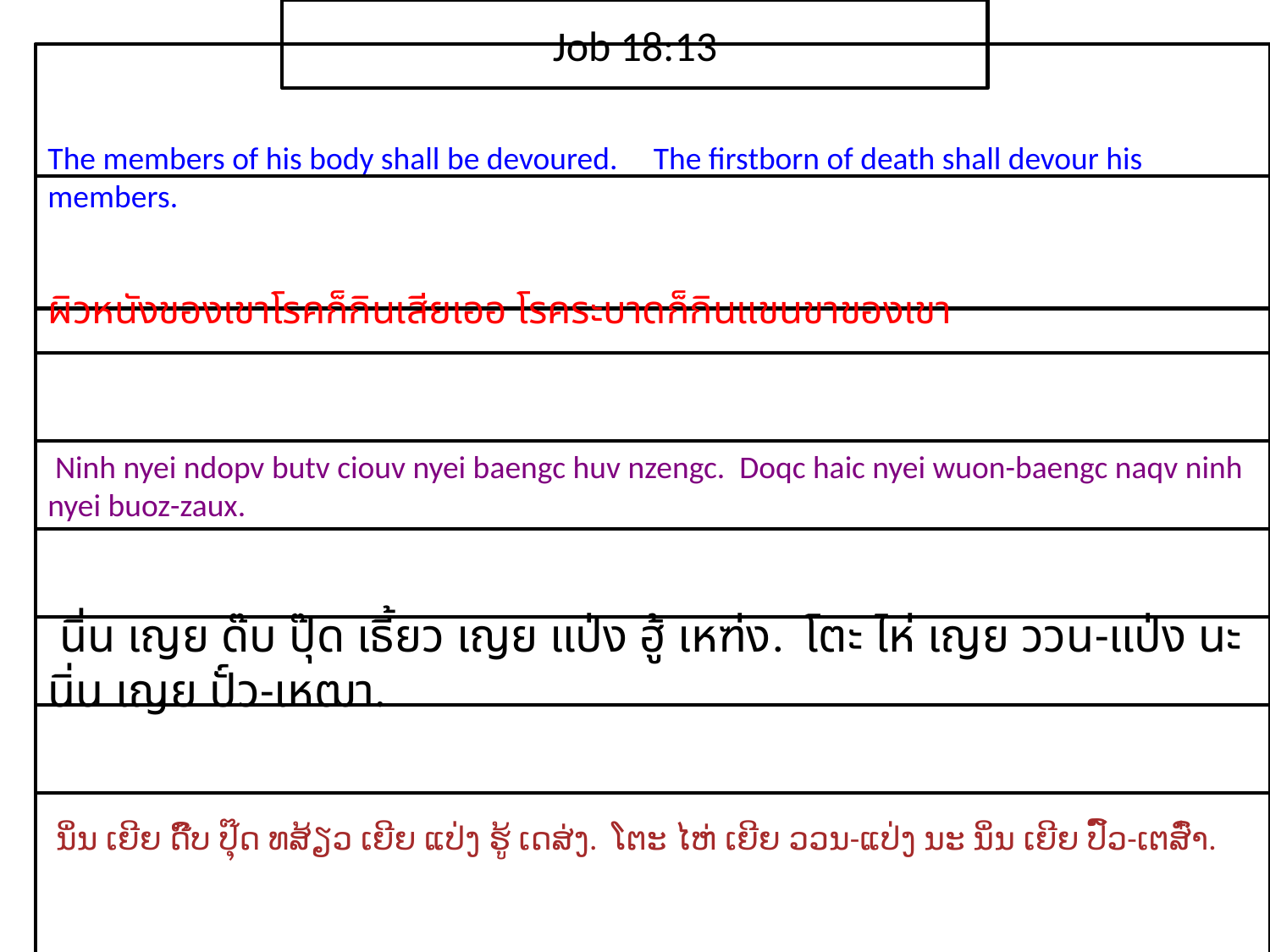

Job 18:13
The members of his body shall be devoured.     The firstborn of death shall devour his members.
ผิวหนัง​ของ​เขา​โรค​ก็​กิน​เสียเออ โรค​ระบาด​ก็​กิน​แขน​ขา​ของ​เขา
 Ninh nyei ndopv butv ciouv nyei baengc huv nzengc.  Doqc haic nyei wuon-baengc naqv ninh nyei buoz-zaux.
 นิ่น เญย ด๊บ ปุ๊ด เธี้ยว เญย แป่ง ฮู้ เหฑ่ง.  โตะ ไห่ เญย ววน-แป่ง นะ นิ่น เญย ปั์ว-เหฒา.
 ນິ່ນ ເຍີຍ ດົ໊ບ ປຸ໊ດ ທສ້ຽວ ເຍີຍ ແປ່ງ ຮູ້ ເດສ່ງ.  ໂຕະ ໄຫ່ ເຍີຍ ວວນ-ແປ່ງ ນະ ນິ່ນ ເຍີຍ ປົ໌ວ-ເຕສົ໋າ.